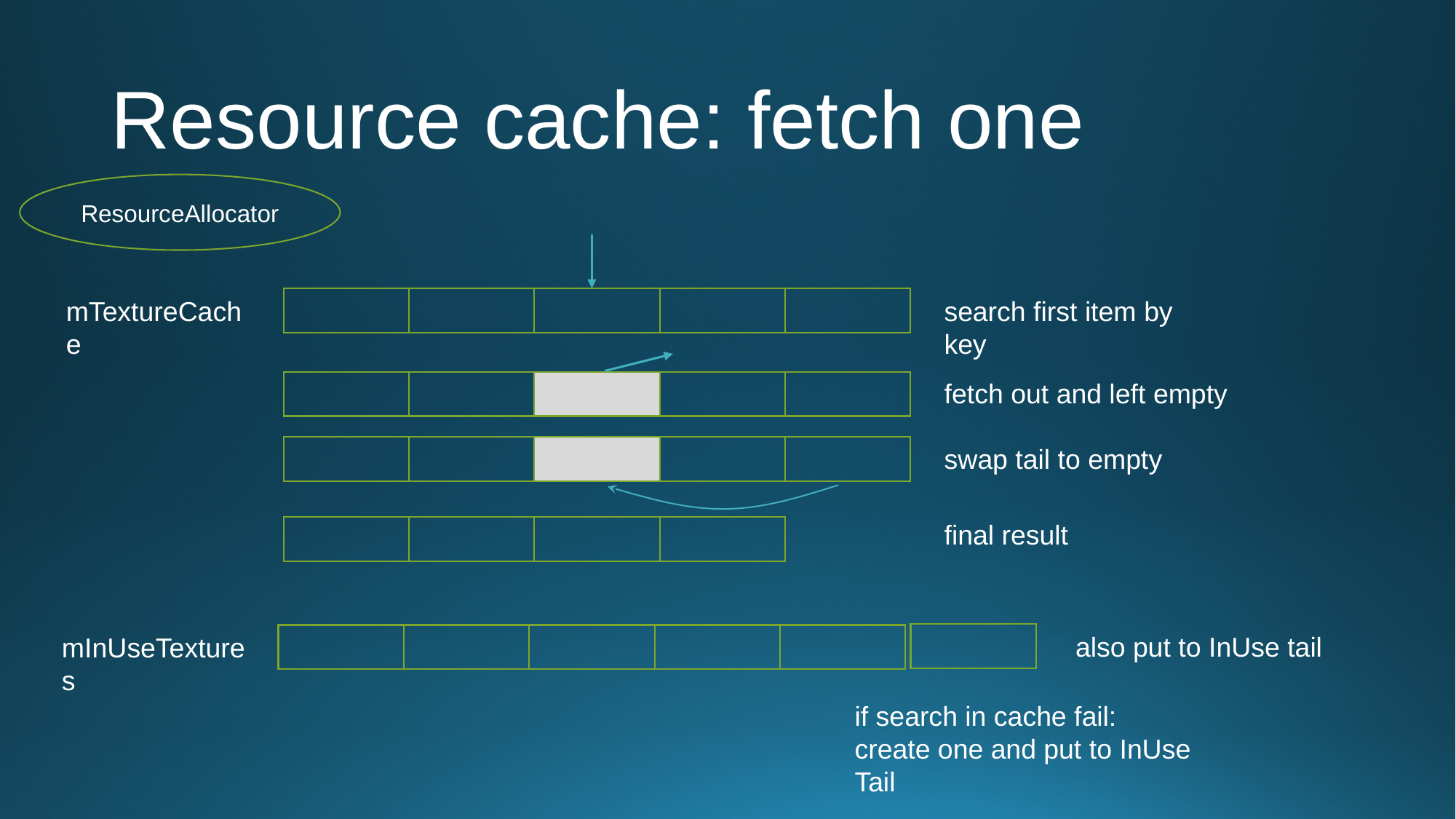

# Resource cache: fetch one
ResourceAllocator
search first item by key
mTextureCache

fetch out and left empty

swap tail to empty

final result

also put to InUse tail
mInUseTextures

if search in cache fail:
create one and put to InUse Tail